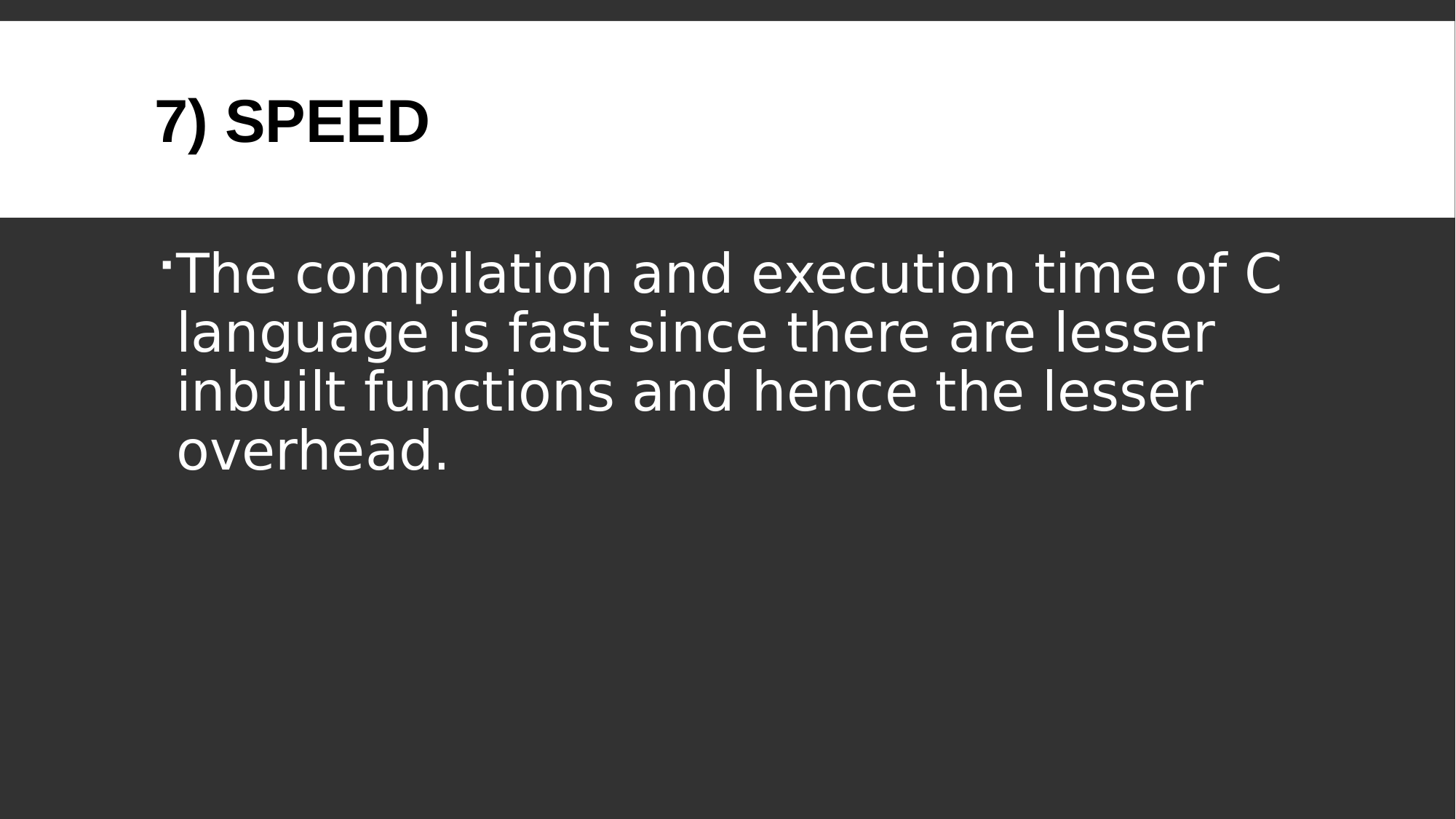

# 7) Speed
The compilation and execution time of C language is fast since there are lesser inbuilt functions and hence the lesser overhead.